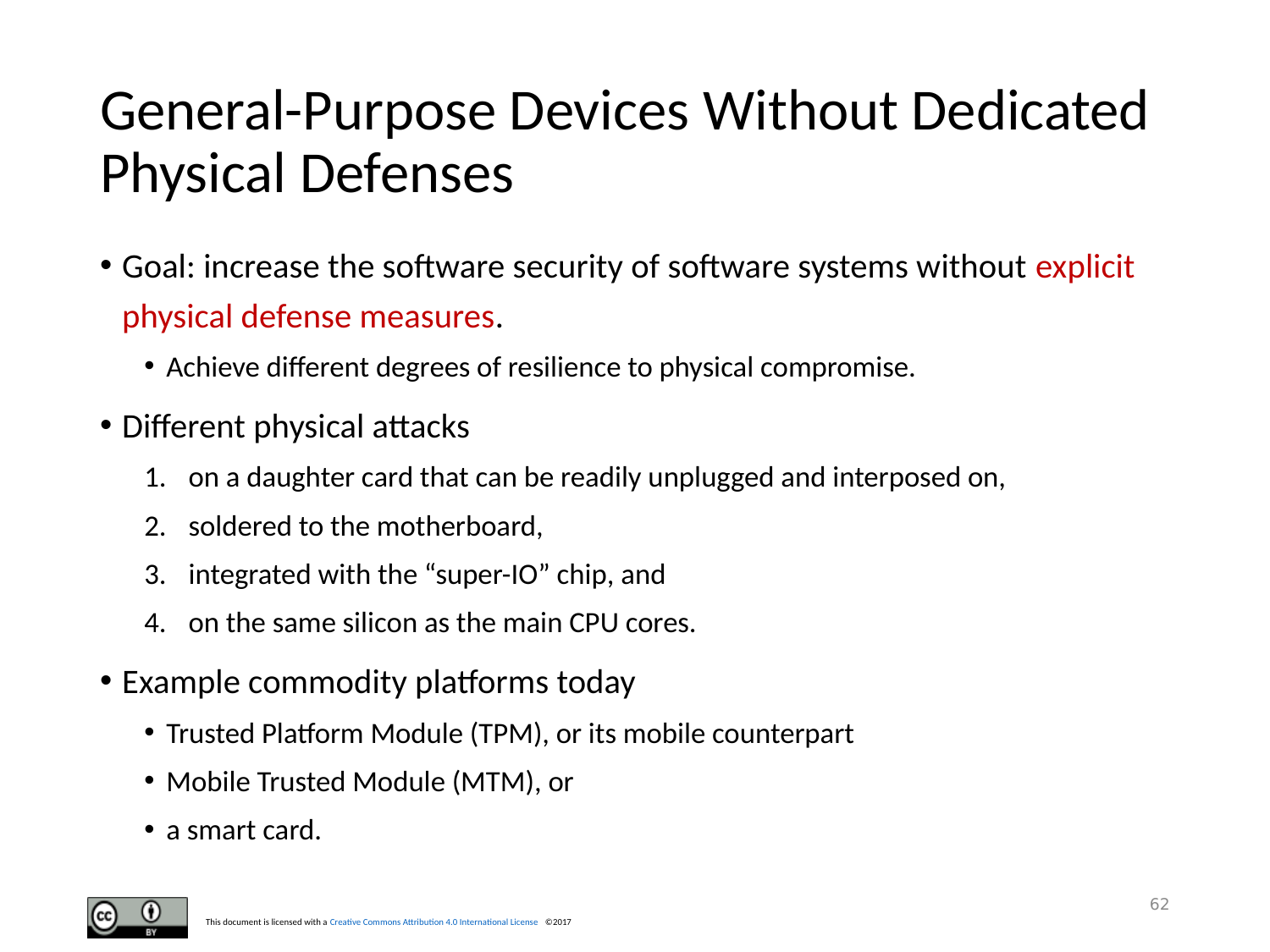

# General-Purpose Devices Without Dedicated Physical Defenses
Goal: increase the software security of software systems without explicit physical defense measures.
Achieve different degrees of resilience to physical compromise.
Different physical attacks
on a daughter card that can be readily unplugged and interposed on,
soldered to the motherboard,
integrated with the “super-IO” chip, and
on the same silicon as the main CPU cores.
Example commodity platforms today
Trusted Platform Module (TPM), or its mobile counterpart
Mobile Trusted Module (MTM), or
a smart card.

62